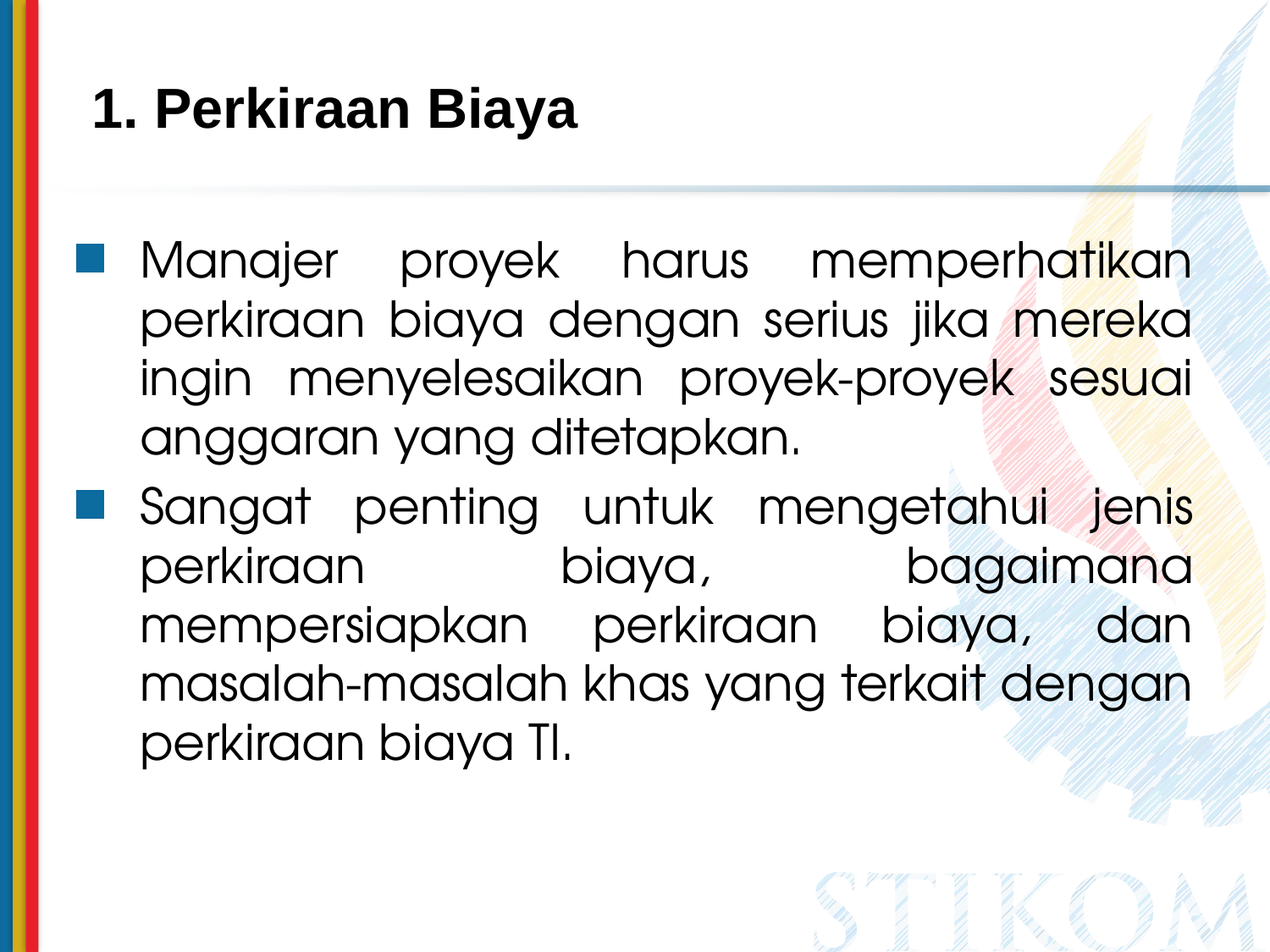

# 1. Perkiraan Biaya
Manajer proyek harus memperhatikan perkiraan biaya dengan serius jika mereka ingin menyelesaikan proyek-proyek sesuai anggaran yang ditetapkan.
Sangat penting untuk mengetahui jenis perkiraan biaya, bagaimana mempersiapkan perkiraan biaya, dan masalah-masalah khas yang terkait dengan perkiraan biaya TI.